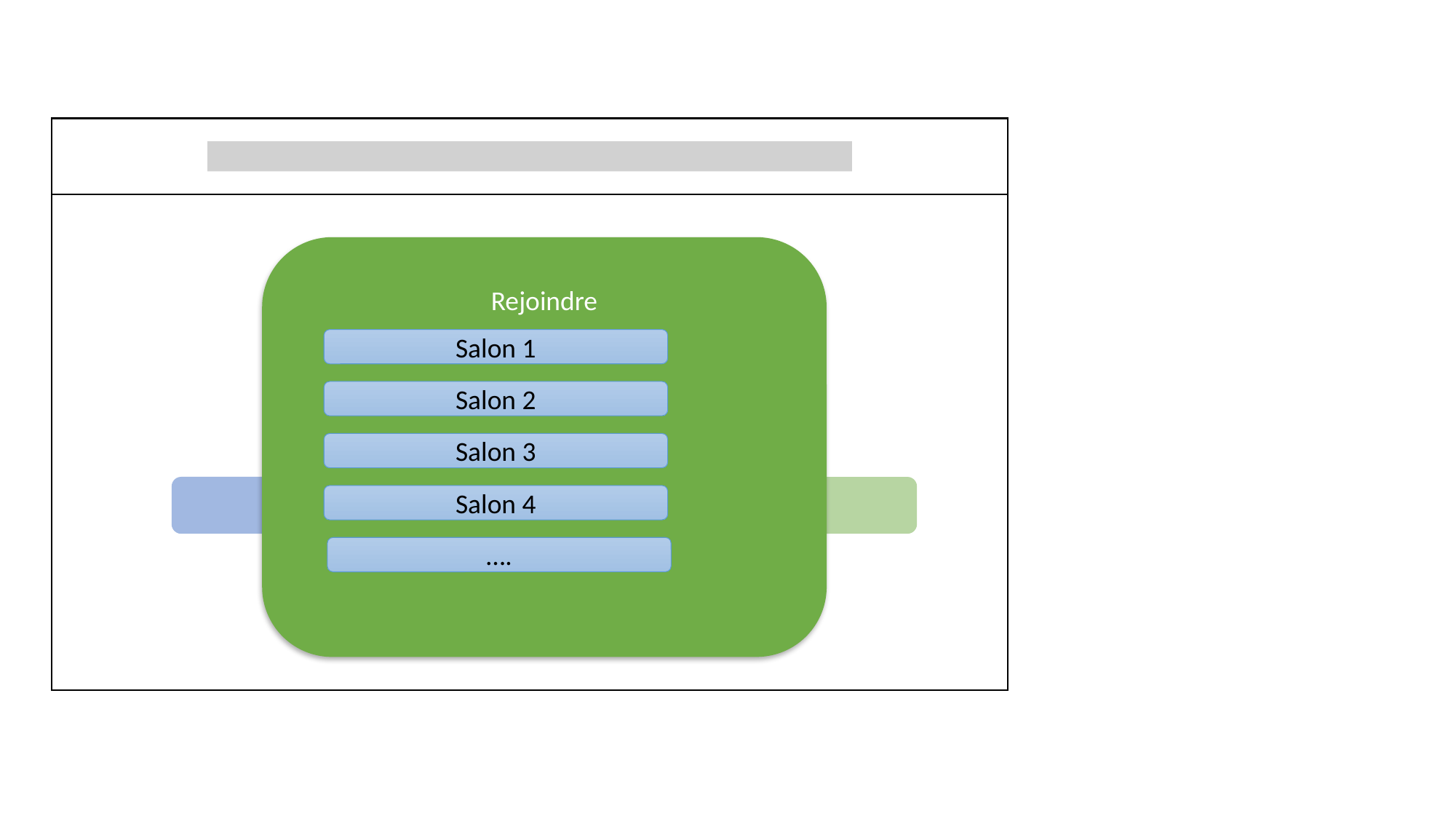

Quoridor
Creer
Rejoindre
Rejoindre

Salon 1
Salon 2
Salon 3
Salon 4
….